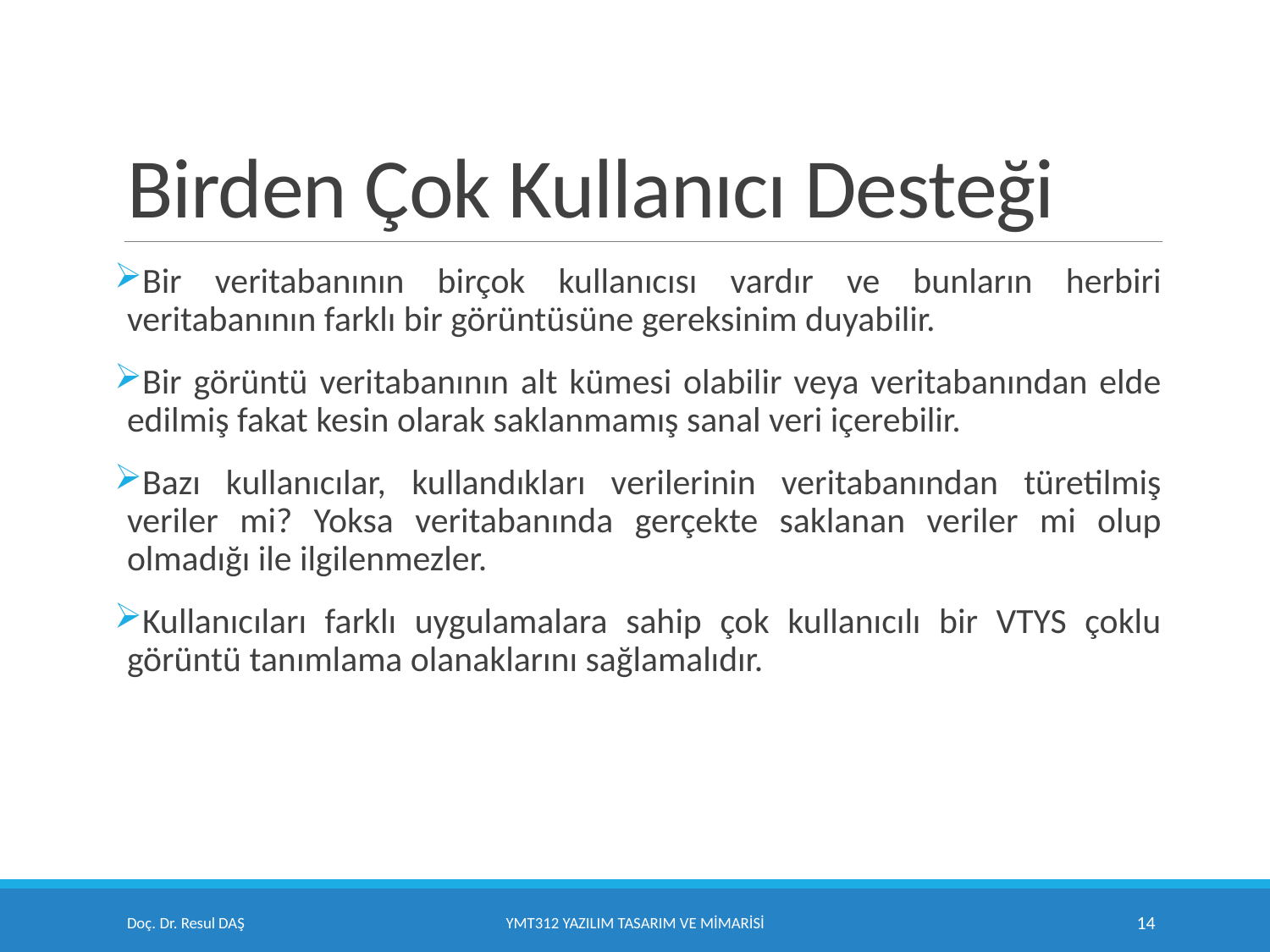

# Birden Çok Kullanıcı Desteği
Bir veritabanının birçok kullanıcısı vardır ve bunların herbiri veritabanının farklı bir görüntüsüne gereksinim duyabilir.
Bir görüntü veritabanının alt kümesi olabilir veya veritabanından elde edilmiş fakat kesin olarak saklanmamış sanal veri içerebilir.
Bazı kullanıcılar, kullandıkları verilerinin veritabanından türetilmiş veriler mi? Yoksa veritabanında gerçekte saklanan veriler mi olup olmadığı ile ilgilenmezler.
Kullanıcıları farklı uygulamalara sahip çok kullanıcılı bir VTYS çoklu görüntü tanımlama olanaklarını sağlamalıdır.
Doç. Dr. Resul DAŞ
YMT312 Yazılım Tasarım ve Mimarisi
14